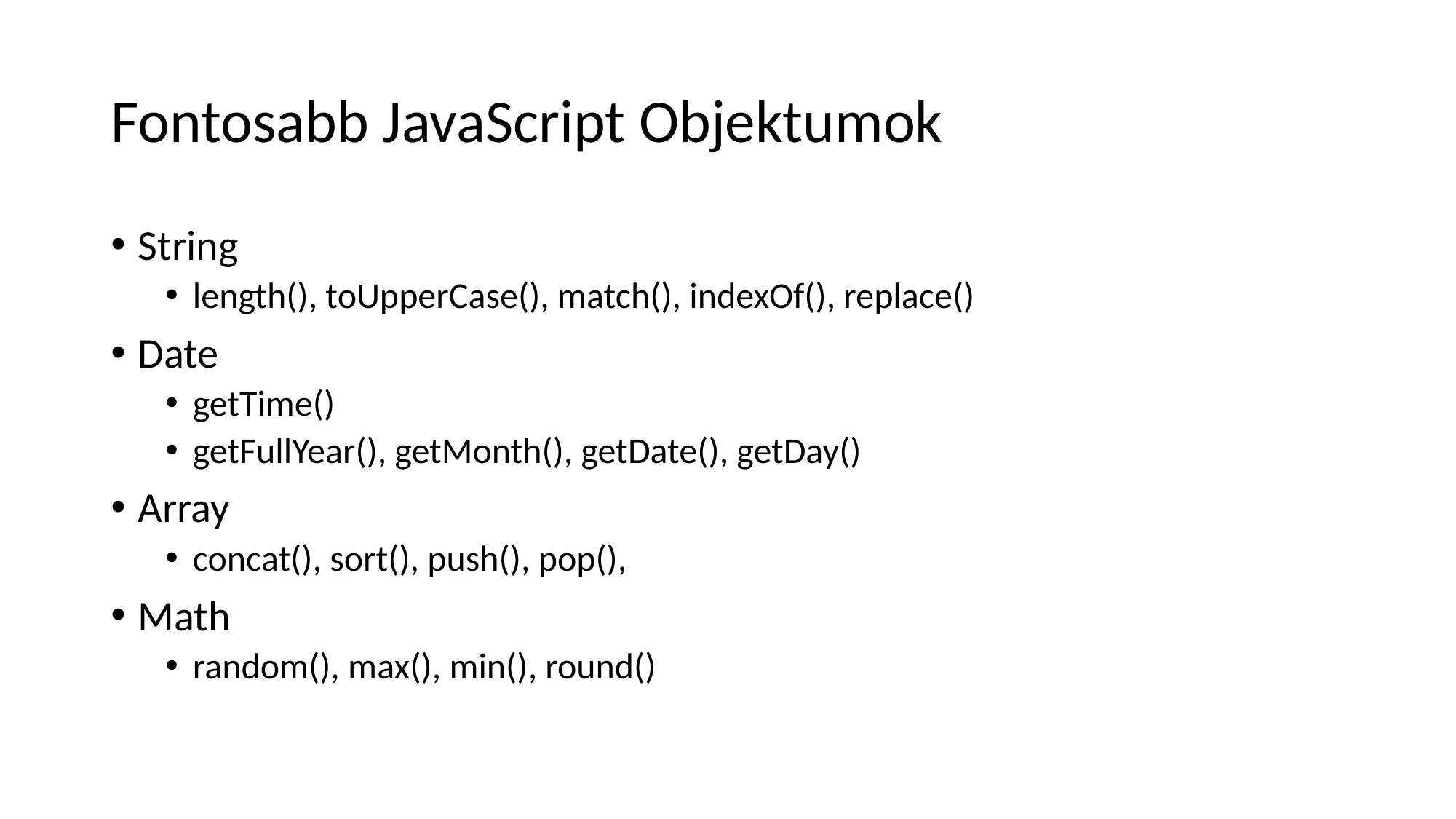

# Fontosabb JavaScript Objektumok
String
length(), toUpperCase(), match(), indexOf(), replace()
Date
getTime()
getFullYear(), getMonth(), getDate(), getDay()
Array
concat(), sort(), push(), pop(),
Math
random(), max(), min(), round()